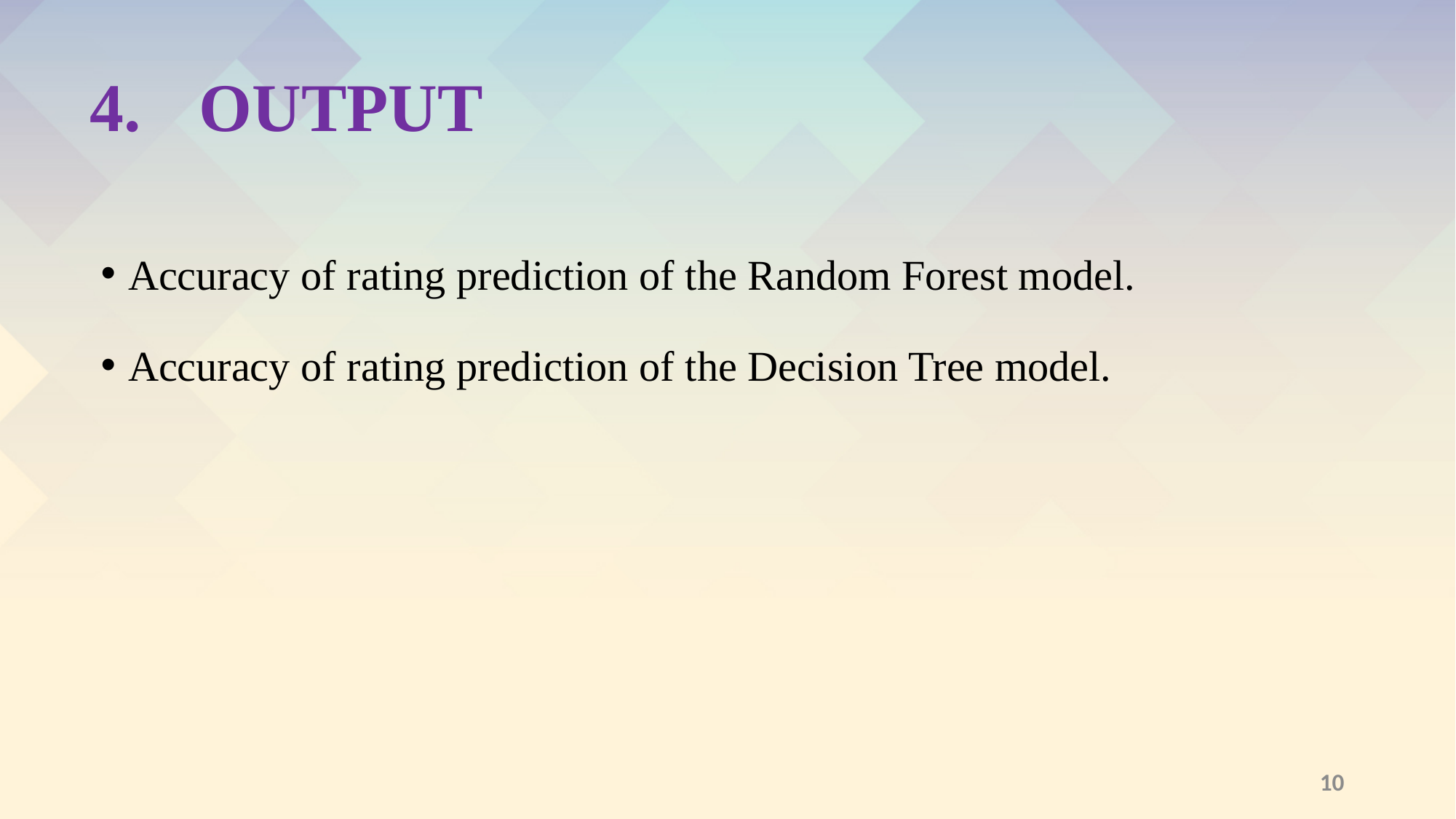

# OUTPUT
Accuracy of rating prediction of the Random Forest model.
Accuracy of rating prediction of the Decision Tree model.
10